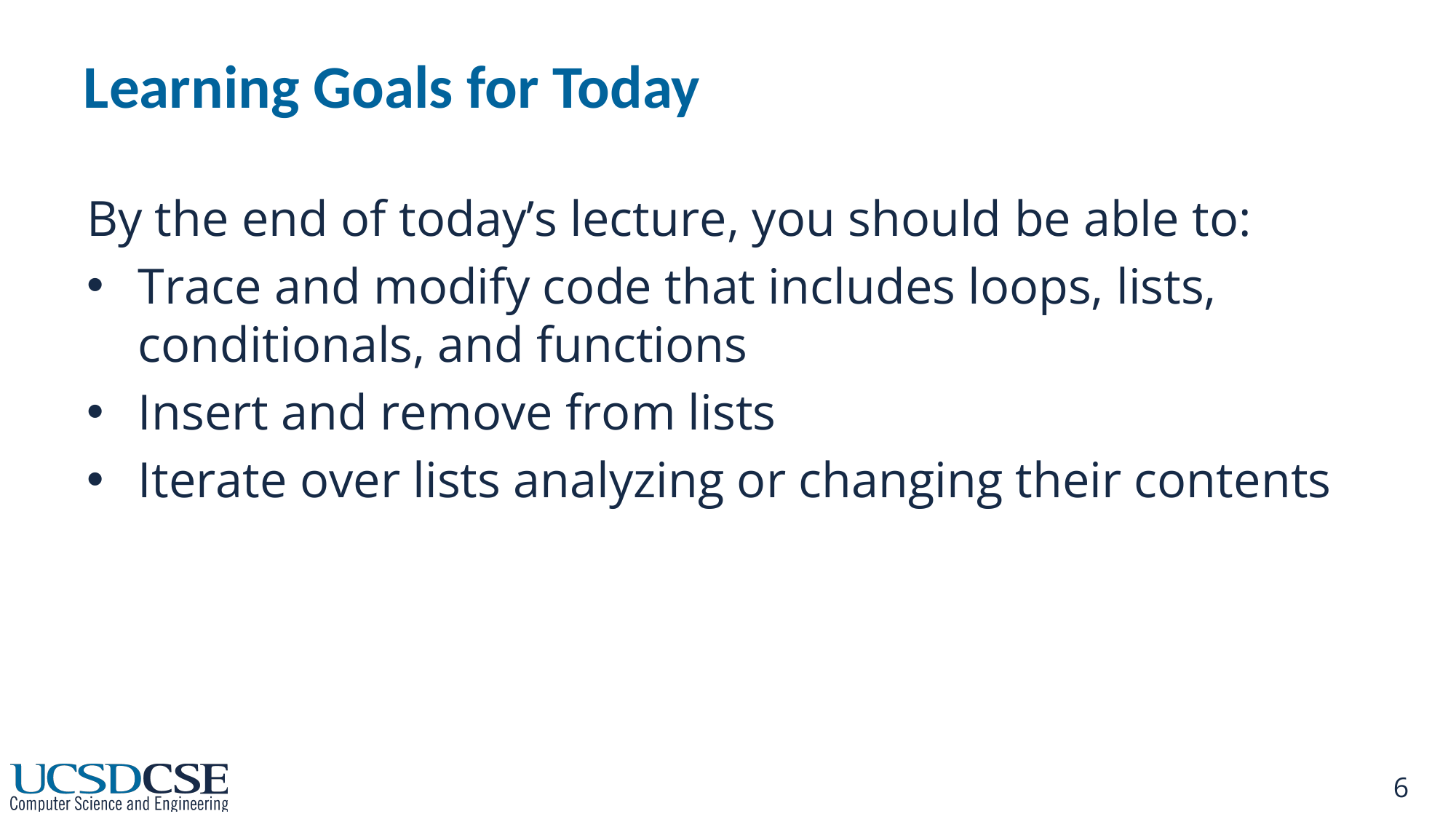

# Learning Goals for Today
By the end of today’s lecture, you should be able to:
Trace and modify code that includes loops, lists, conditionals, and functions
Insert and remove from lists
Iterate over lists analyzing or changing their contents